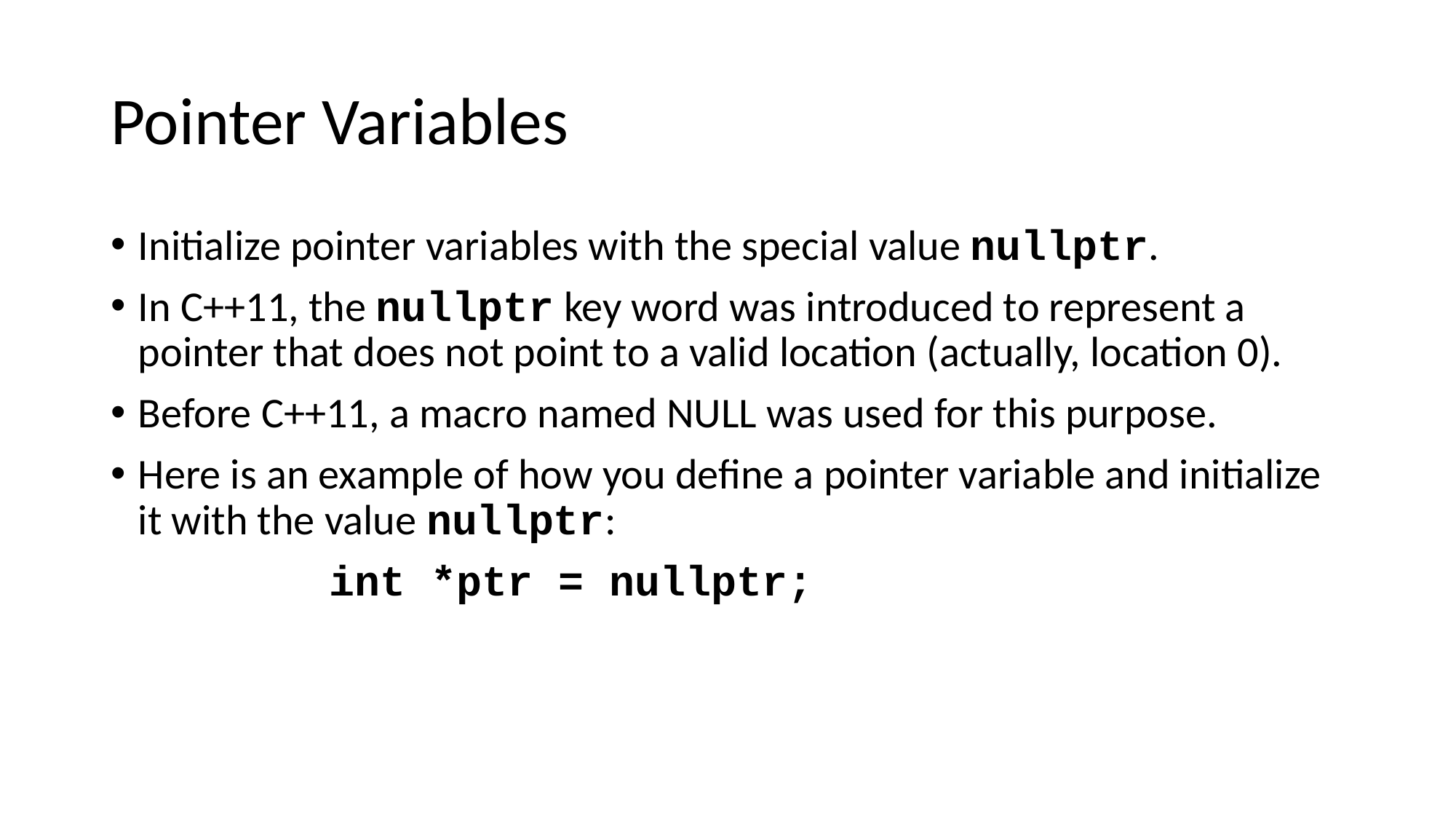

# Pointer Variables
Initialize pointer variables with the special value nullptr.
In C++11, the nullptr key word was introduced to represent a pointer that does not point to a valid location (actually, location 0).
Before C++11, a macro named NULL was used for this purpose.
Here is an example of how you define a pointer variable and initialize it with the value nullptr:
		int *ptr = nullptr;